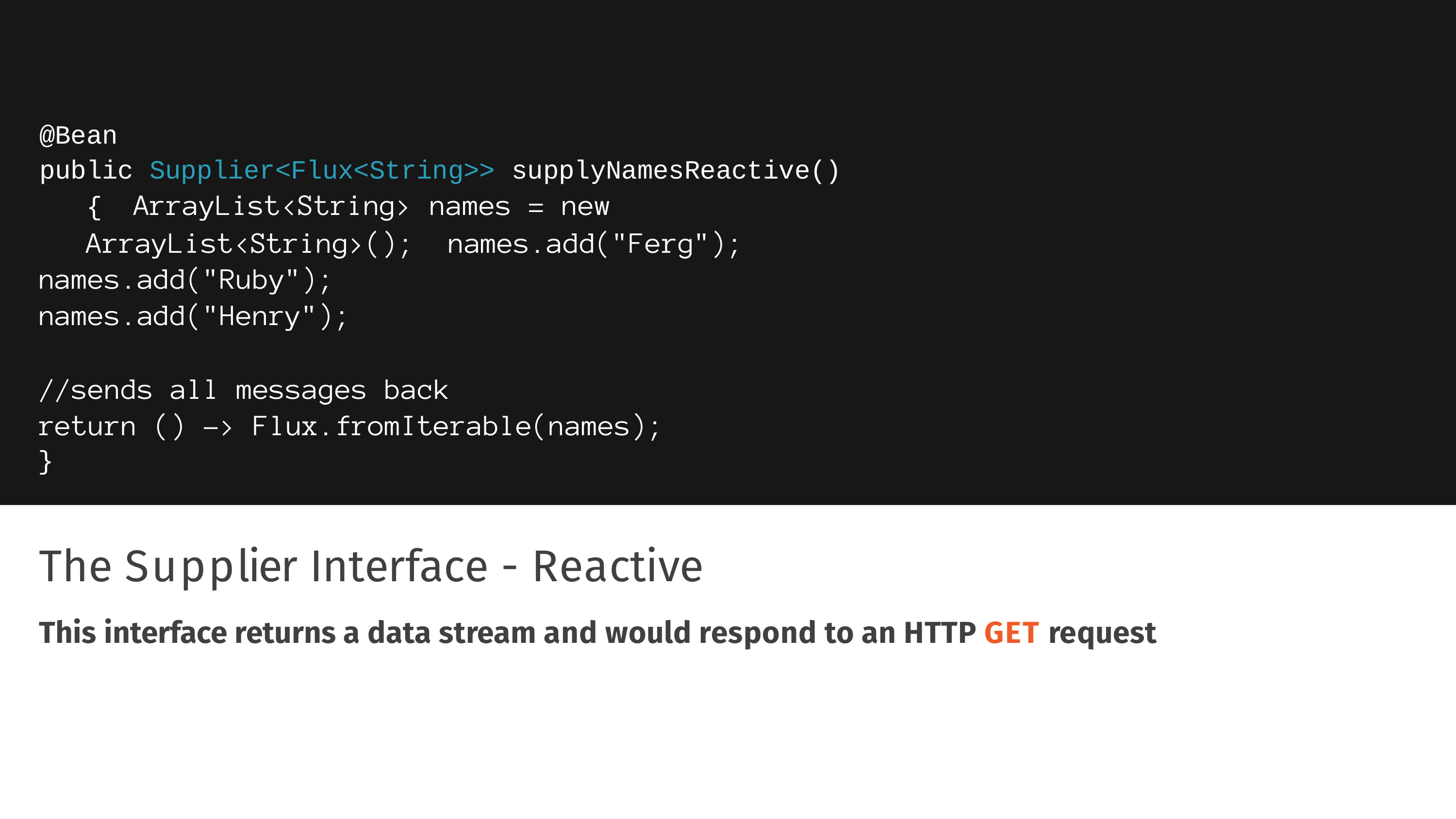

@Bean
public Supplier<Flux<String>> supplyNamesReactive() {  ArrayList<String> names = new ArrayList<String>();  names.add("Ferg");
names.add("Ruby");
names.add("Henry");

//sends all messages back
return () -> Flux.fromIterable(names);
}
The Supplier Interface - Reactive
This interface returns a data stream and would respond to an HTTP GET request
13